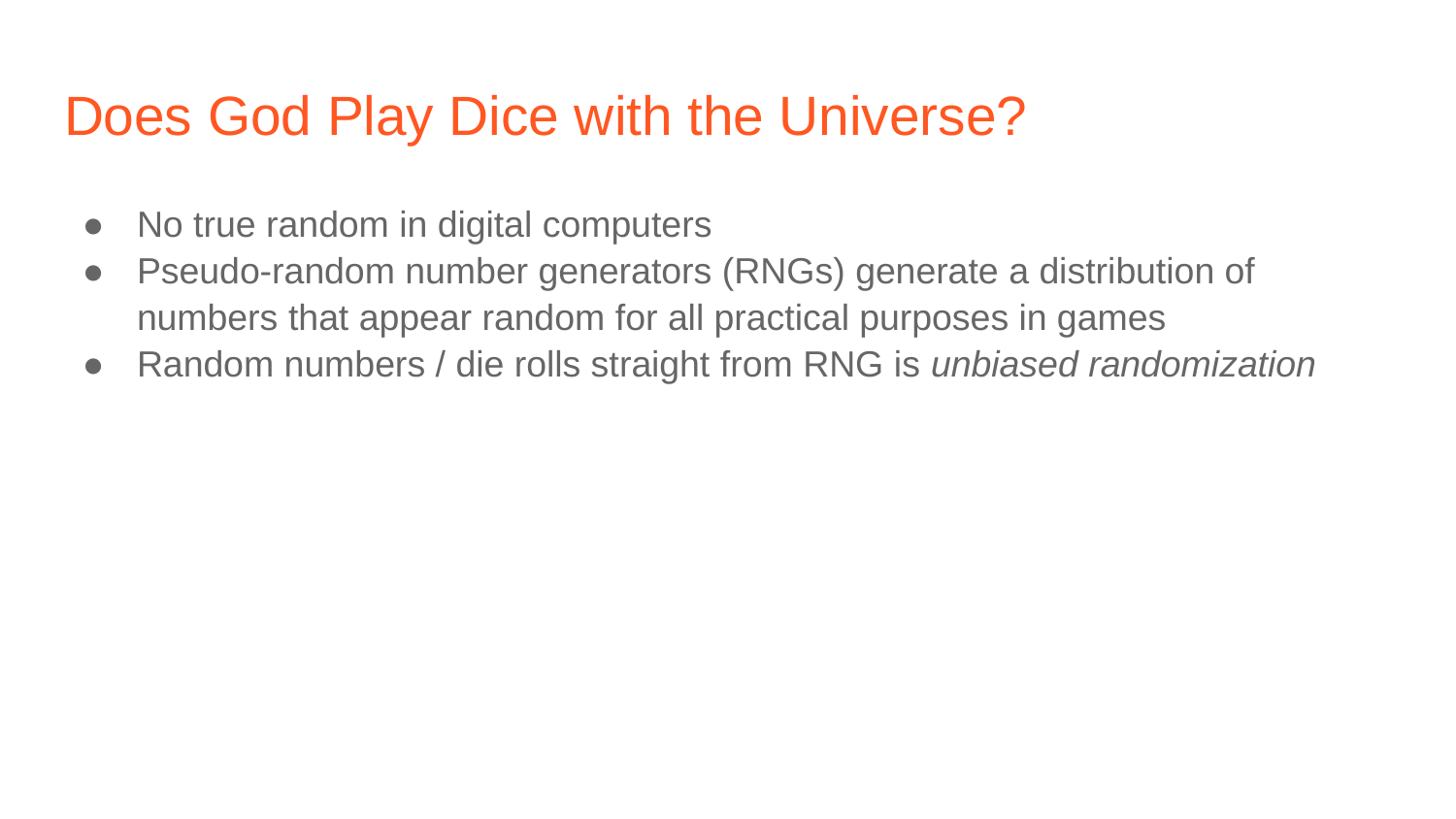

# Does God Play Dice with the Universe?
No true random in digital computers
Pseudo-random number generators (RNGs) generate a distribution of numbers that appear random for all practical purposes in games
Random numbers / die rolls straight from RNG is unbiased randomization